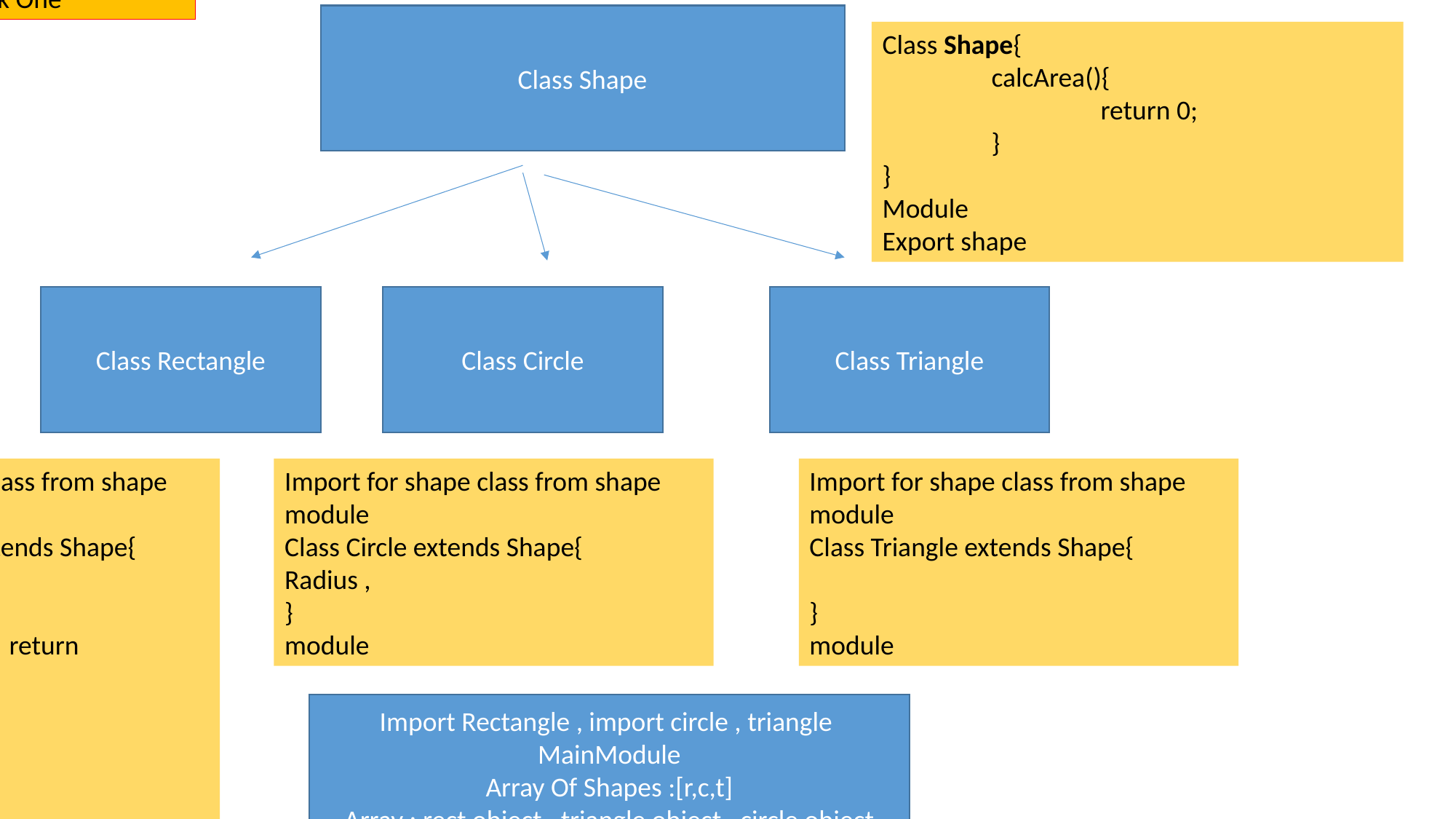

Task One
Class Shape
Class Shape{
	calcArea(){
		return 0;
	}
}
Module
Export shape
Class Circle
Class Triangle
Class Rectangle
Import for shape class from shape module
Class Rectangle extends Shape{
Width , height
calcArea(){
		return width*height;
	}

}
module
Import for shape class from shape module
Class Circle extends Shape{
Radius ,
}
module
Import for shape class from shape module
Class Triangle extends Shape{

}
module
Import Rectangle , import circle , triangle
MainModule
Array Of Shapes :[r,c,t]
Array : rect object , triangle object , circle object
Then loop over Array Of Shapes then call CalcArea